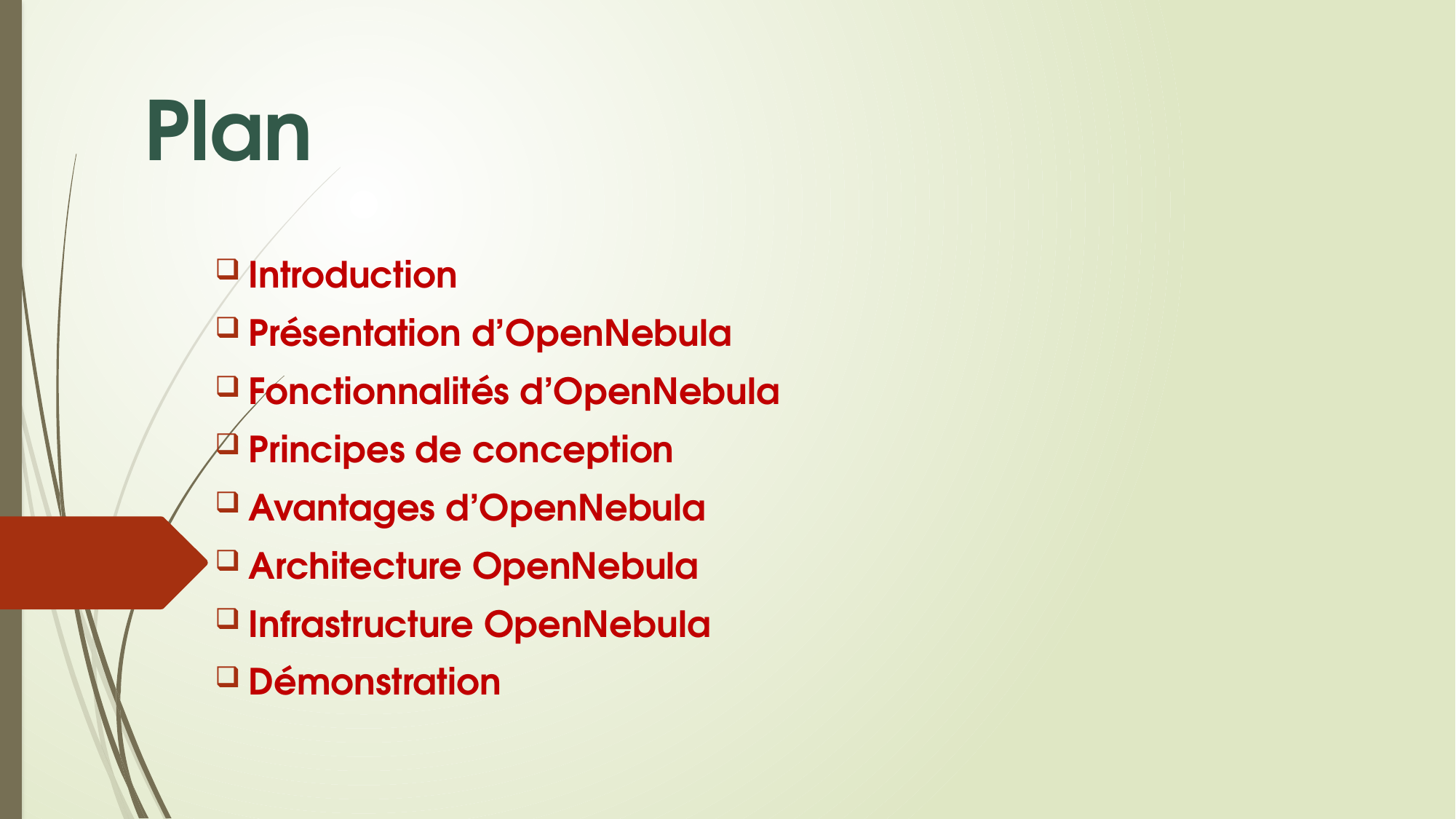

Plan
Introduction
Présentation d’OpenNebula
Fonctionnalités d’OpenNebula
Principes de conception
Avantages d’OpenNebula
Architecture OpenNebula
Infrastructure OpenNebula
Démonstration